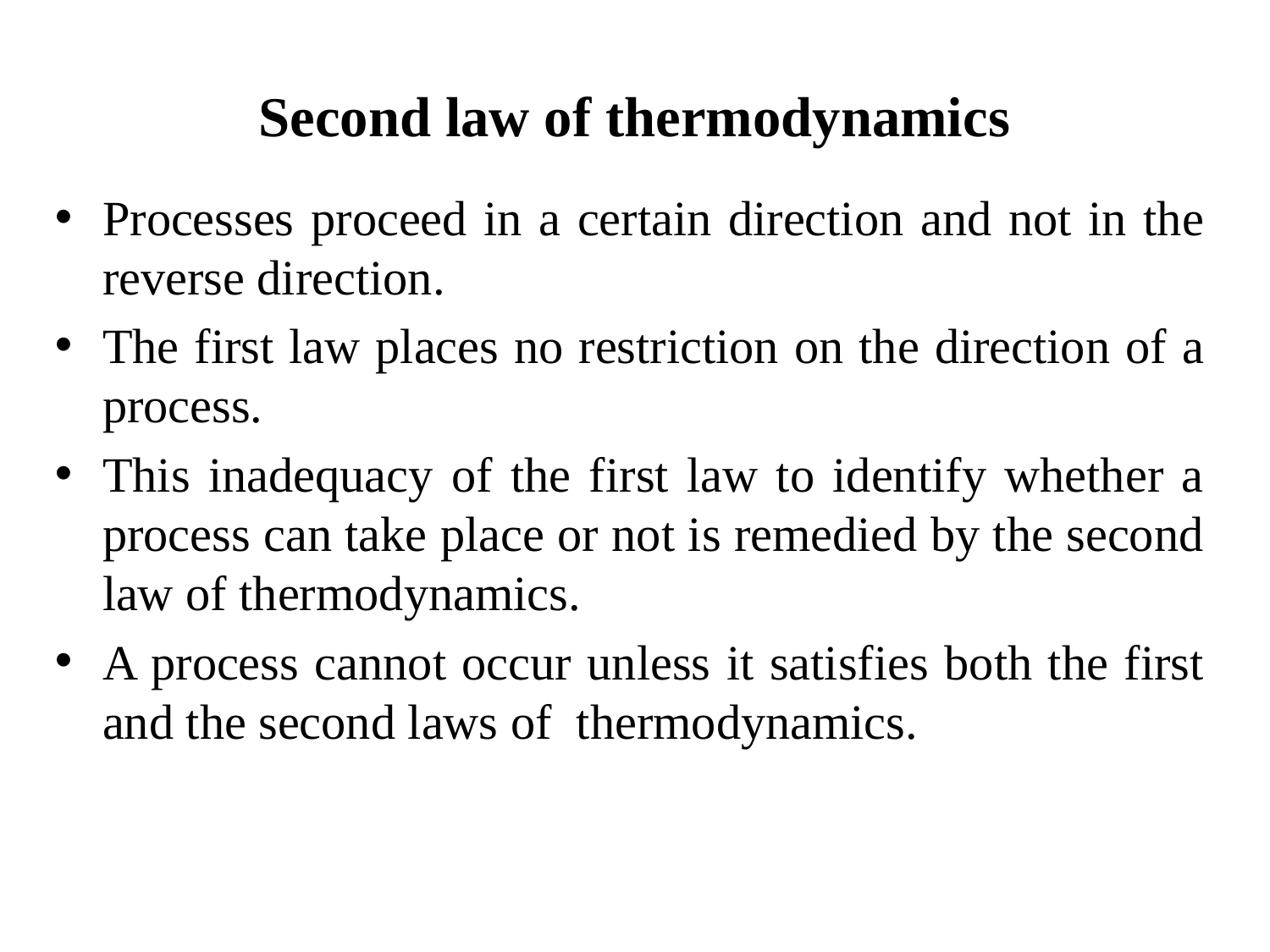

Second law of thermodynamics
Processes proceed in a certain direction and not in the reverse direction.
The first law places no restriction on the direction of a process.
This inadequacy of the first law to identify whether a process can take place or not is remedied by the second law of thermodynamics.
A process cannot occur unless it satisfies both the first and the second laws of  thermodynamics.